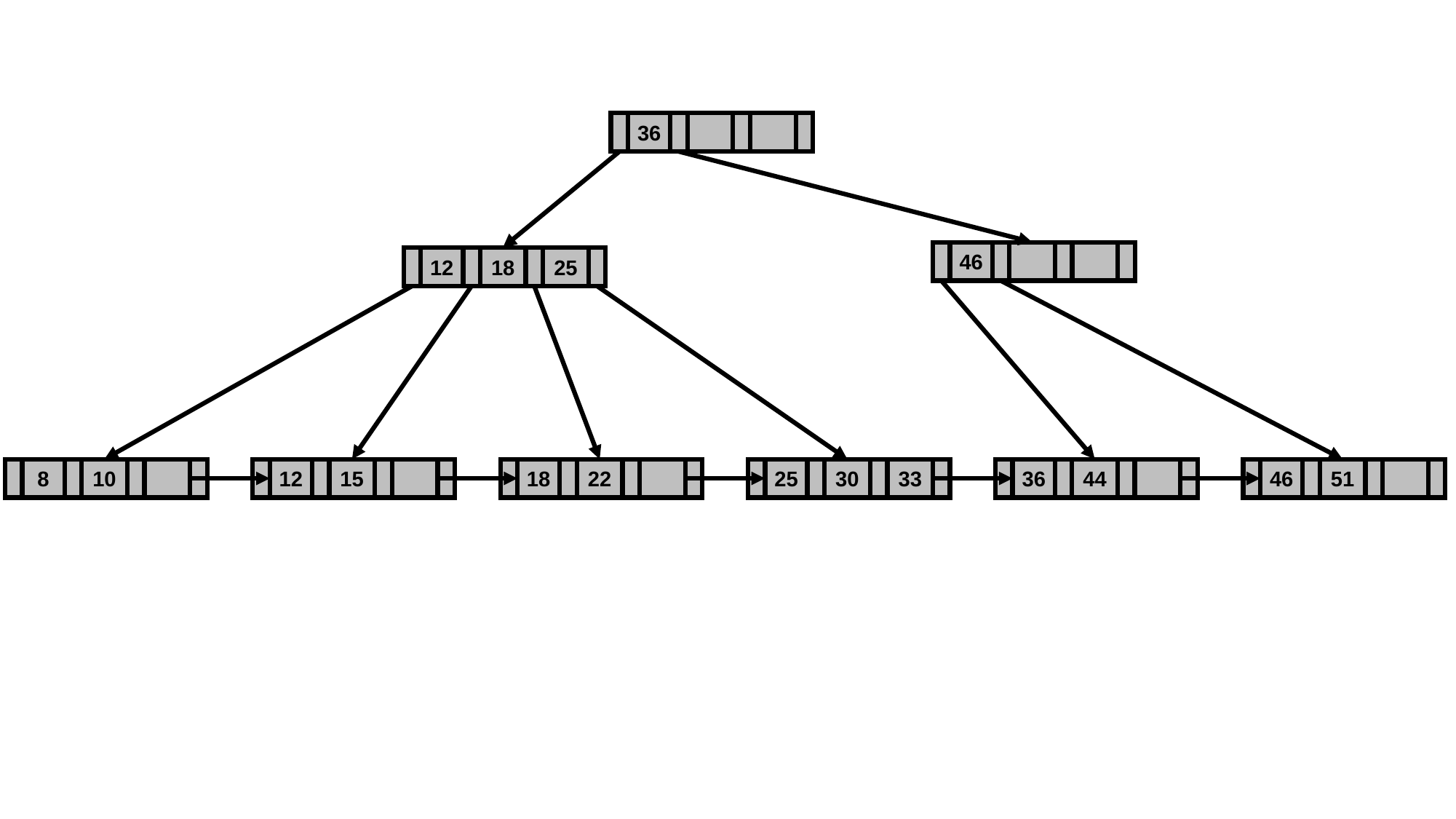

36

46

12

18

25

36

44

46

51

25

30

33

8

10

12

15

18

22